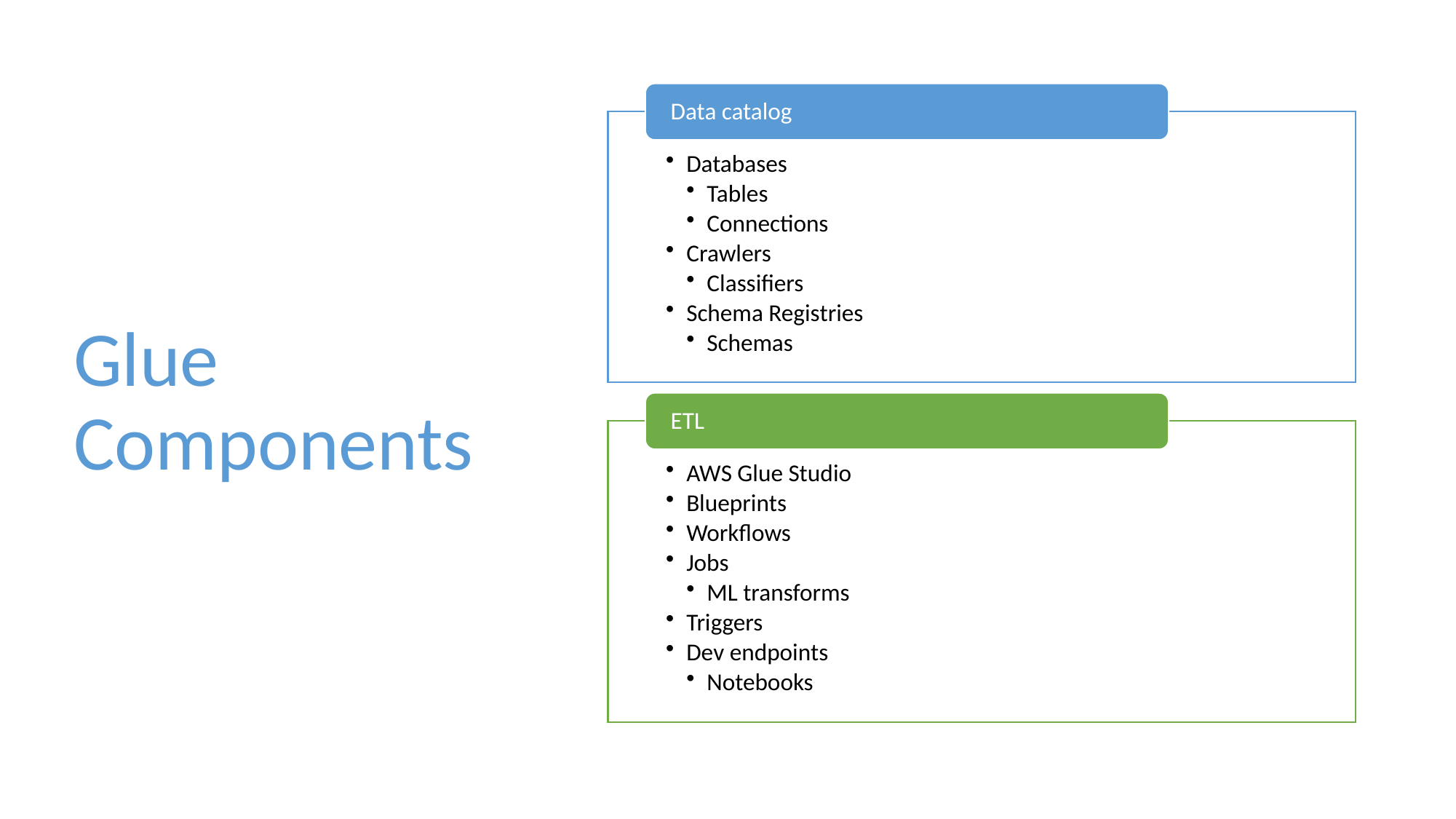

# Glue Components
Databases
Tables
Connections
Crawlers
Classifiers
Schema Registries
Schemas
Data catalog
AWS Glue Studio
Blueprints
Workflows
Jobs
ML transforms
Triggers
Dev endpoints
Notebooks
ETL